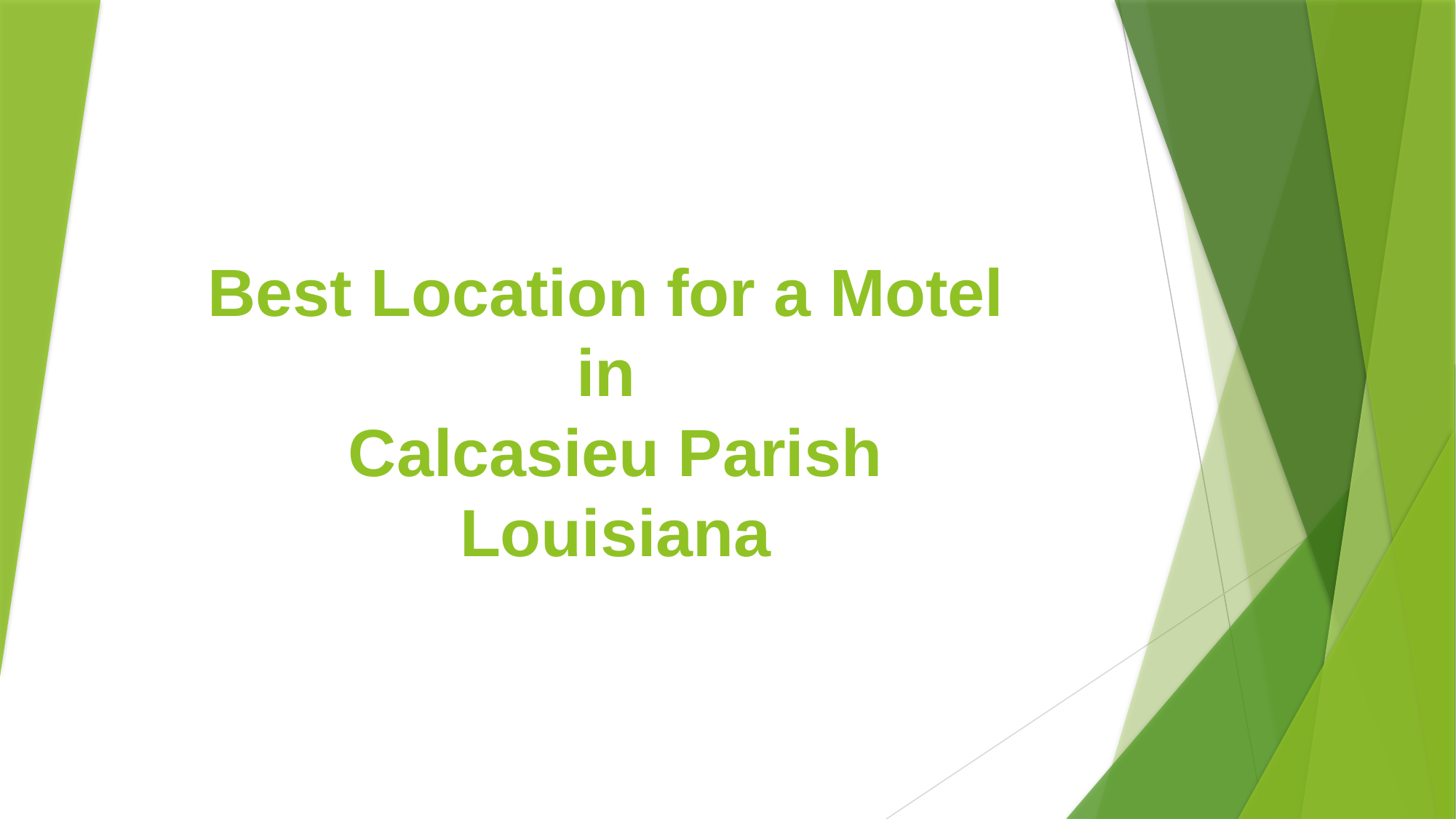

#
Best Location for a Motel
in
Calcasieu Parish
Louisiana